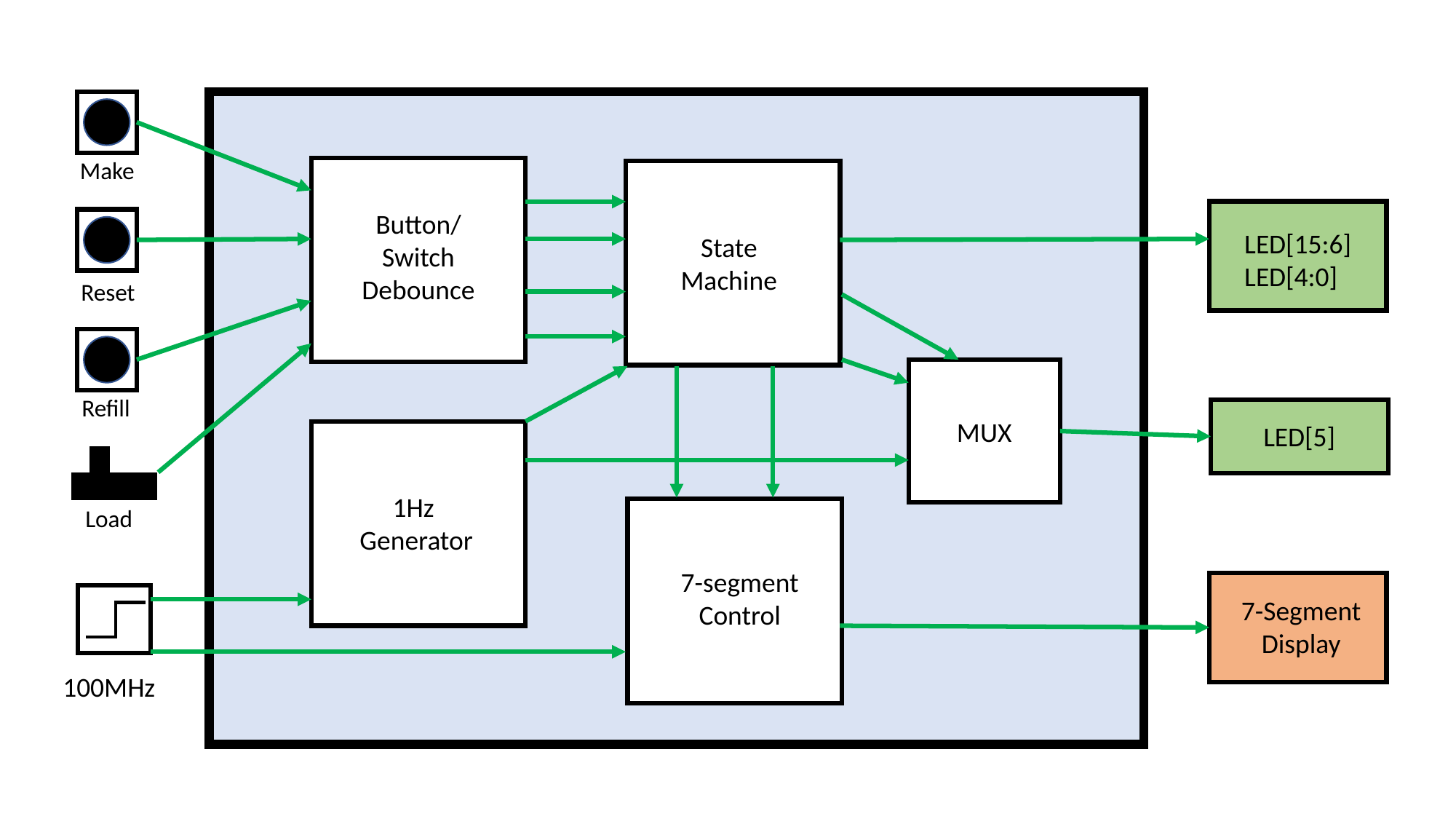

Make

Button/
Switch
Debounce

LED[15:6]
LED[4:0]
State
Machine
Reset

Refill

MUX
LED[5]

1Hz
Generator
Load

7-segment
Control

7-Segment
Display
100MHz